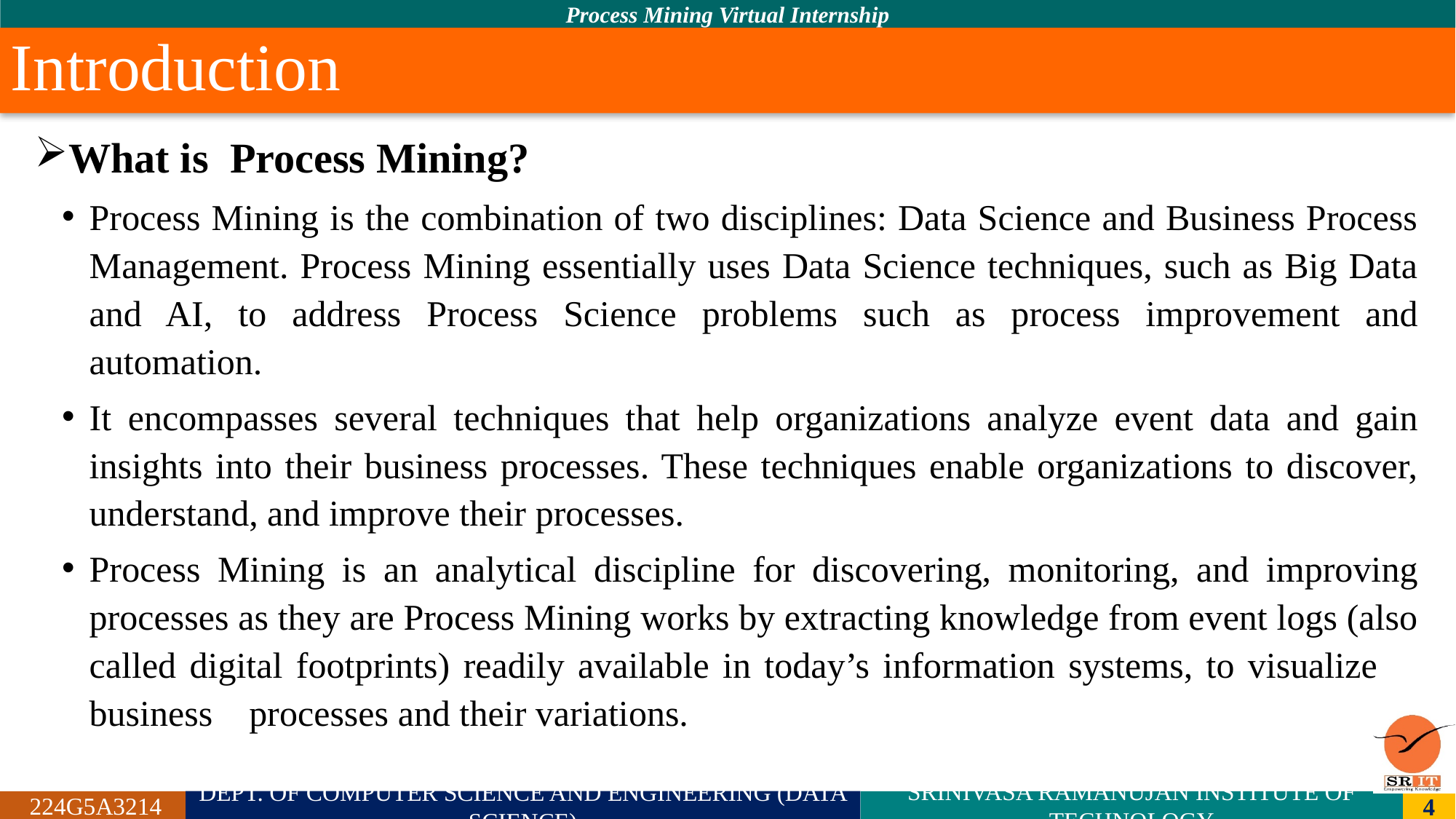

# Introduction
What is  Process Mining?
Process Mining is the combination of two disciplines: Data Science and Business Process Management. Process Mining essentially uses Data Science techniques, such as Big Data and AI, to address Process Science problems such as process improvement and automation.
It encompasses several techniques that help organizations analyze event data and gain insights into their business processes. These techniques enable organizations to discover, understand, and improve their processes.
Process Mining is an analytical discipline for discovering, monitoring, and improving processes as they are Process Mining works by extracting knowledge from event logs (also called digital footprints) readily available in today’s information systems, to visualize    business    processes and their variations.